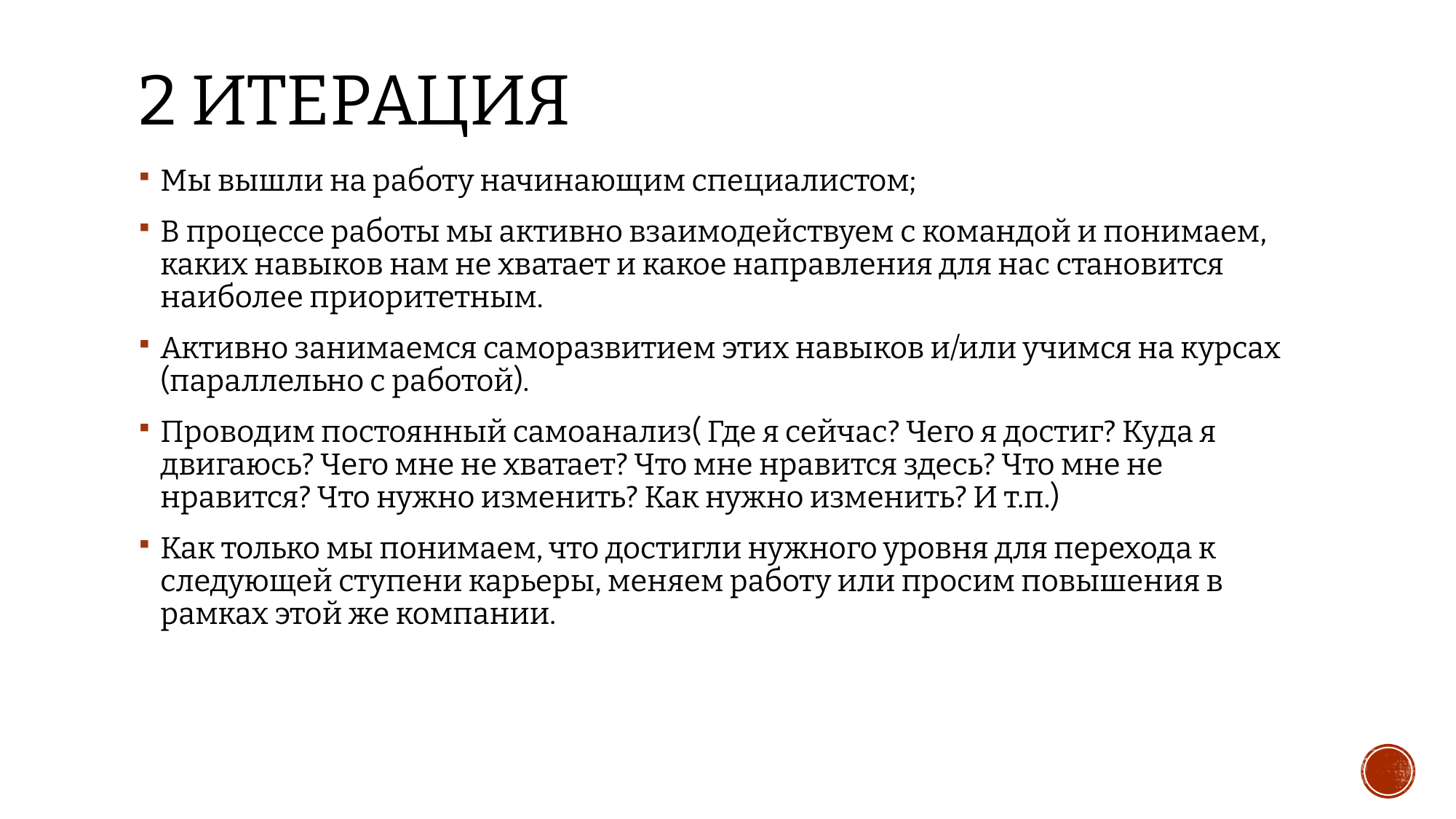

# 2 итерация
Мы вышли на работу начинающим специалистом;
В процессе работы мы активно взаимодействуем с командой и понимаем, каких навыков нам не хватает и какое направления для нас становится наиболее приоритетным.
Активно занимаемся саморазвитием этих навыков и/или учимся на курсах (параллельно с работой).
Проводим постоянный самоанализ( Где я сейчас? Чего я достиг? Куда я двигаюсь? Чего мне не хватает? Что мне нравится здесь? Что мне не нравится? Что нужно изменить? Как нужно изменить? И т.п.)
Как только мы понимаем, что достигли нужного уровня для перехода к следующей ступени карьеры, меняем работу или просим повышения в рамках этой же компании.